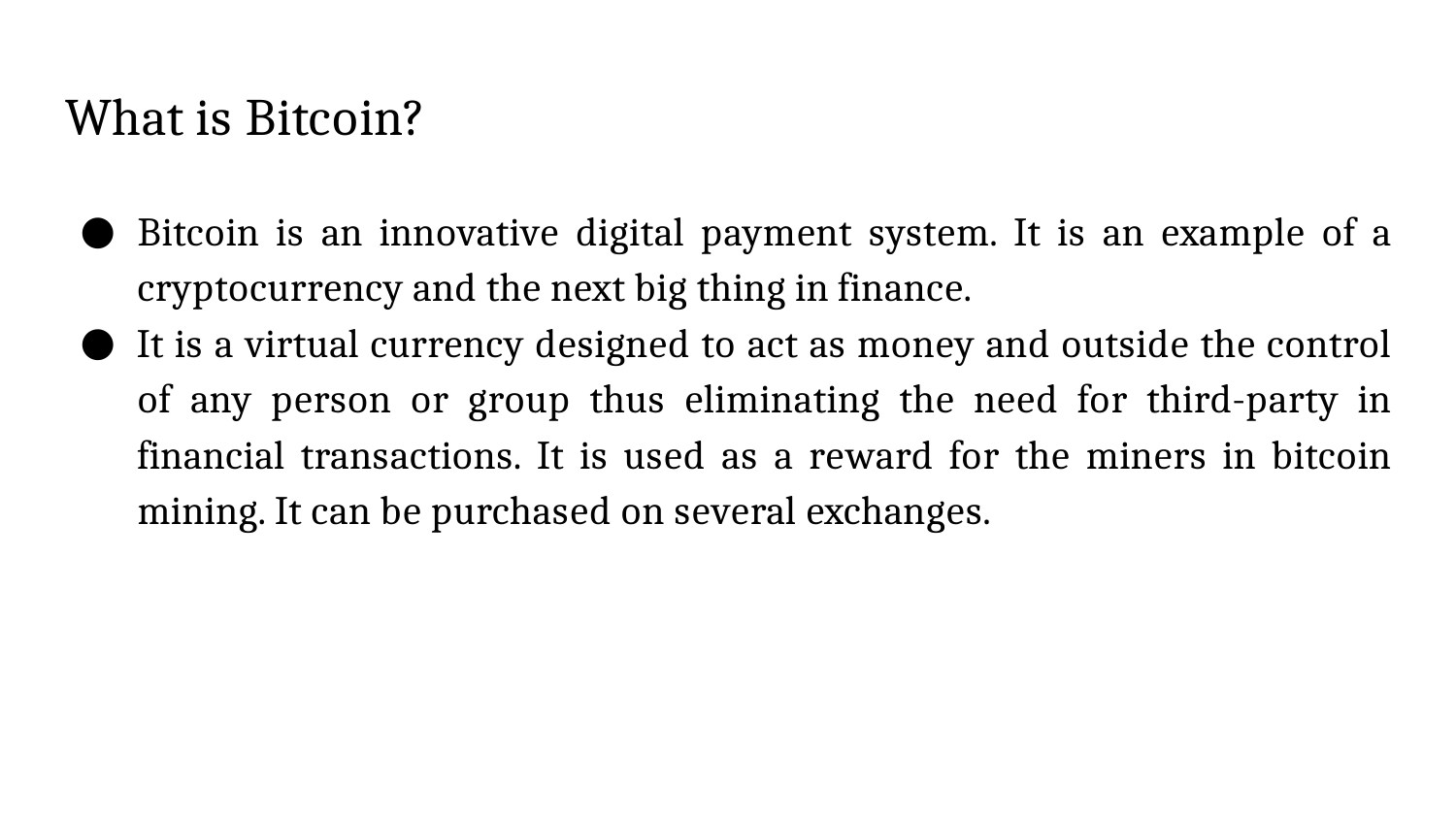

# What is Bitcoin?
Bitcoin is an innovative digital payment system. It is an example of a cryptocurrency and the next big thing in finance.
It is a virtual currency designed to act as money and outside the control of any person or group thus eliminating the need for third-party in financial transactions. It is used as a reward for the miners in bitcoin mining. It can be purchased on several exchanges.